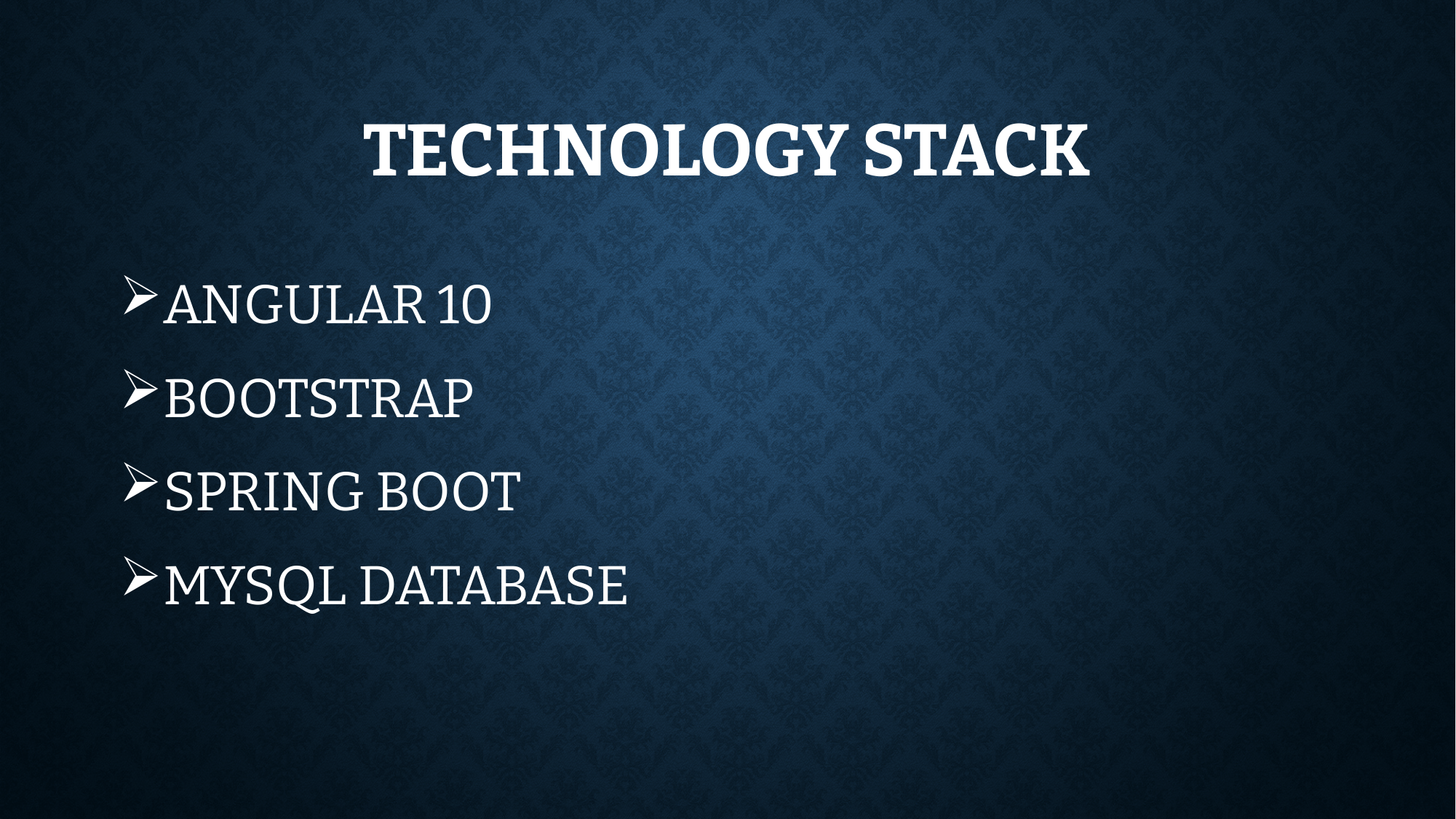

# TECHNOLOGY STACK
ANGULAR 10
BOOTSTRAP
SPRING BOOT
MYSQL DATABASE